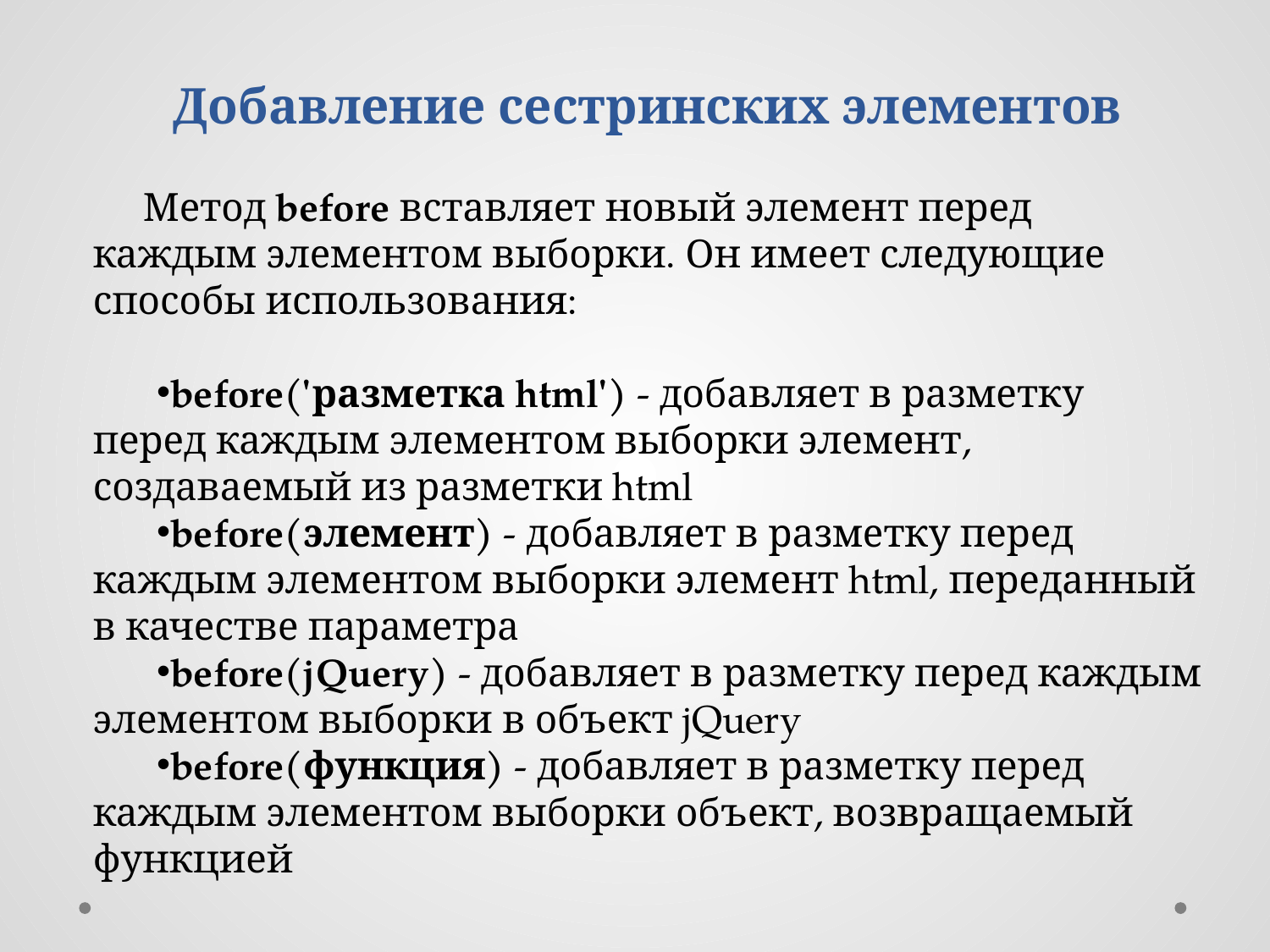

Добавление сестринских элементов
Метод before вставляет новый элемент перед каждым элементом выборки. Он имеет следующие способы использования:

before('разметка html') - добавляет в разметку перед каждым элементом выборки элемент, создаваемый из разметки html
before(элемент) - добавляет в разметку перед каждым элементом выборки элемент html, переданный в качестве параметра
before(jQuery) - добавляет в разметку перед каждым элементом выборки в объект jQuery
before(функция) - добавляет в разметку перед каждым элементом выборки объект, возвращаемый функцией